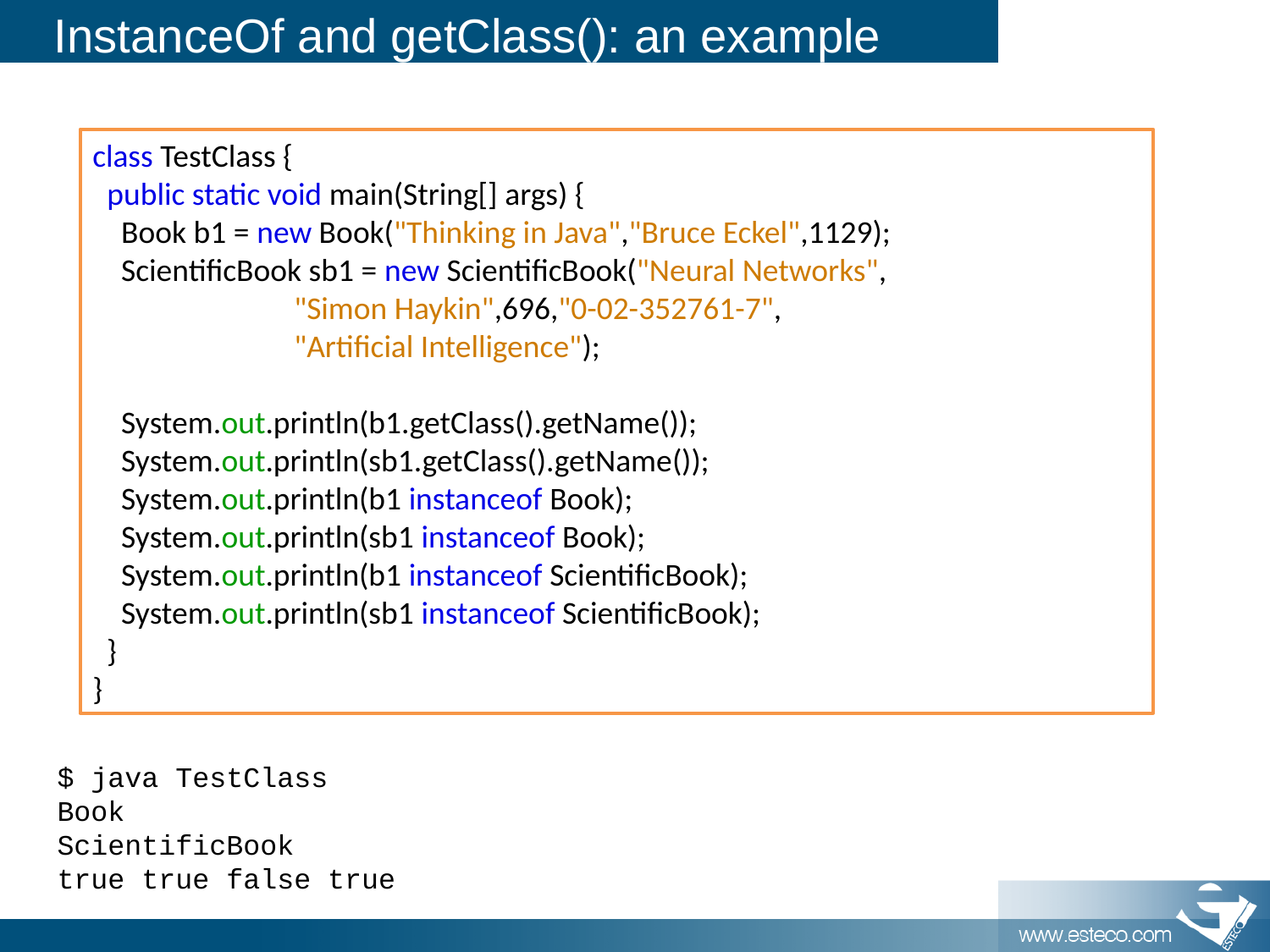

# InstanceOf and getClass(): an example
class TestClass {
  public static void main(String[] args) {
    Book b1 = new Book("Thinking in Java","Bruce Eckel",1129);
    ScientificBook sb1 = new ScientificBook("Neural Networks",
                            "Simon Haykin",696,"0-02-352761-7",
                            "Artificial Intelligence");
    System.out.println(b1.getClass().getName());
    System.out.println(sb1.getClass().getName());
    System.out.println(b1 instanceof Book);
    System.out.println(sb1 instanceof Book);
    System.out.println(b1 instanceof ScientificBook);
    System.out.println(sb1 instanceof ScientificBook);
  }
}
$ java TestClass
Book
ScientificBook
true true false true